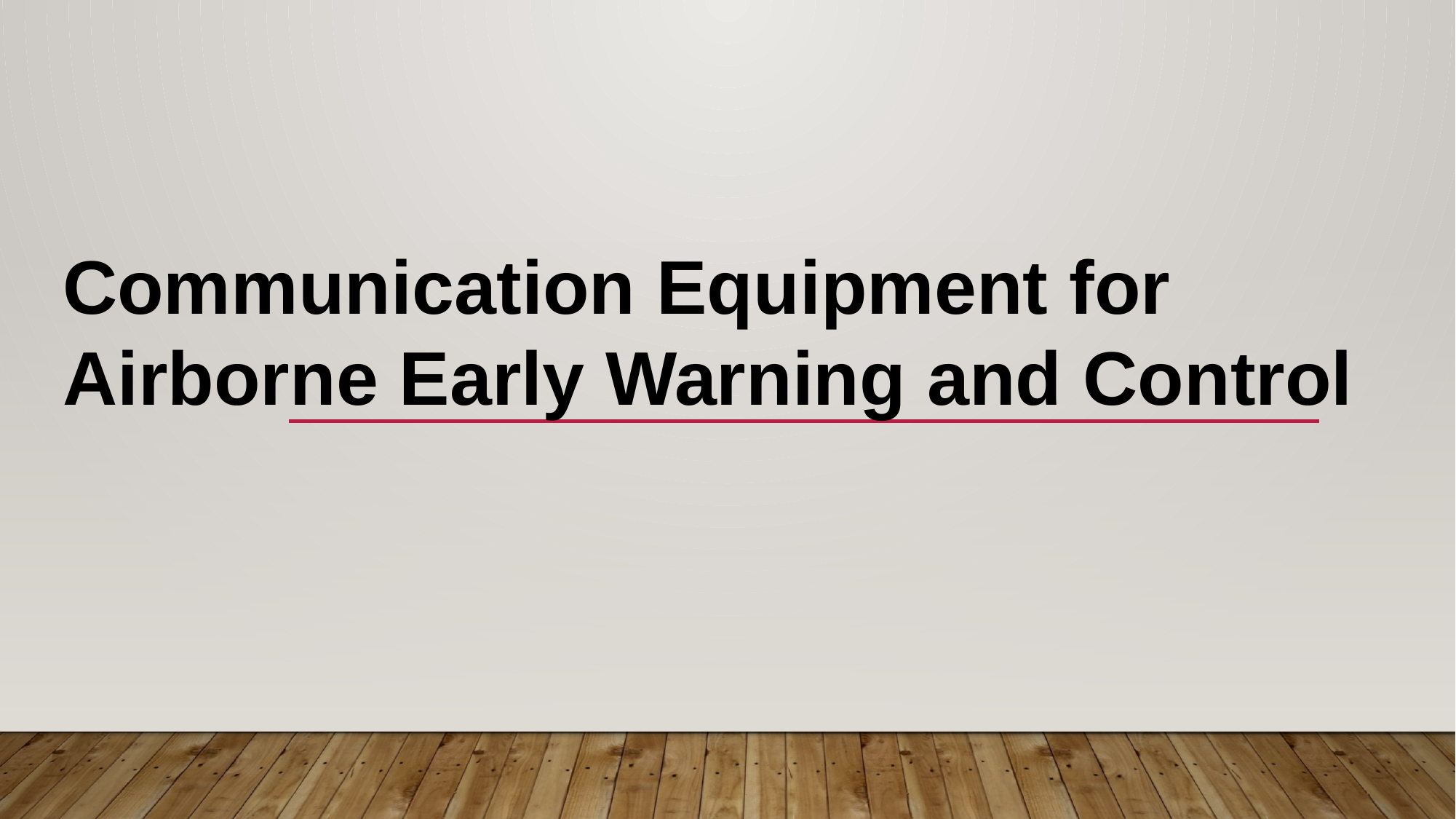

# Communication Equipment for Airborne Early Warning and Control